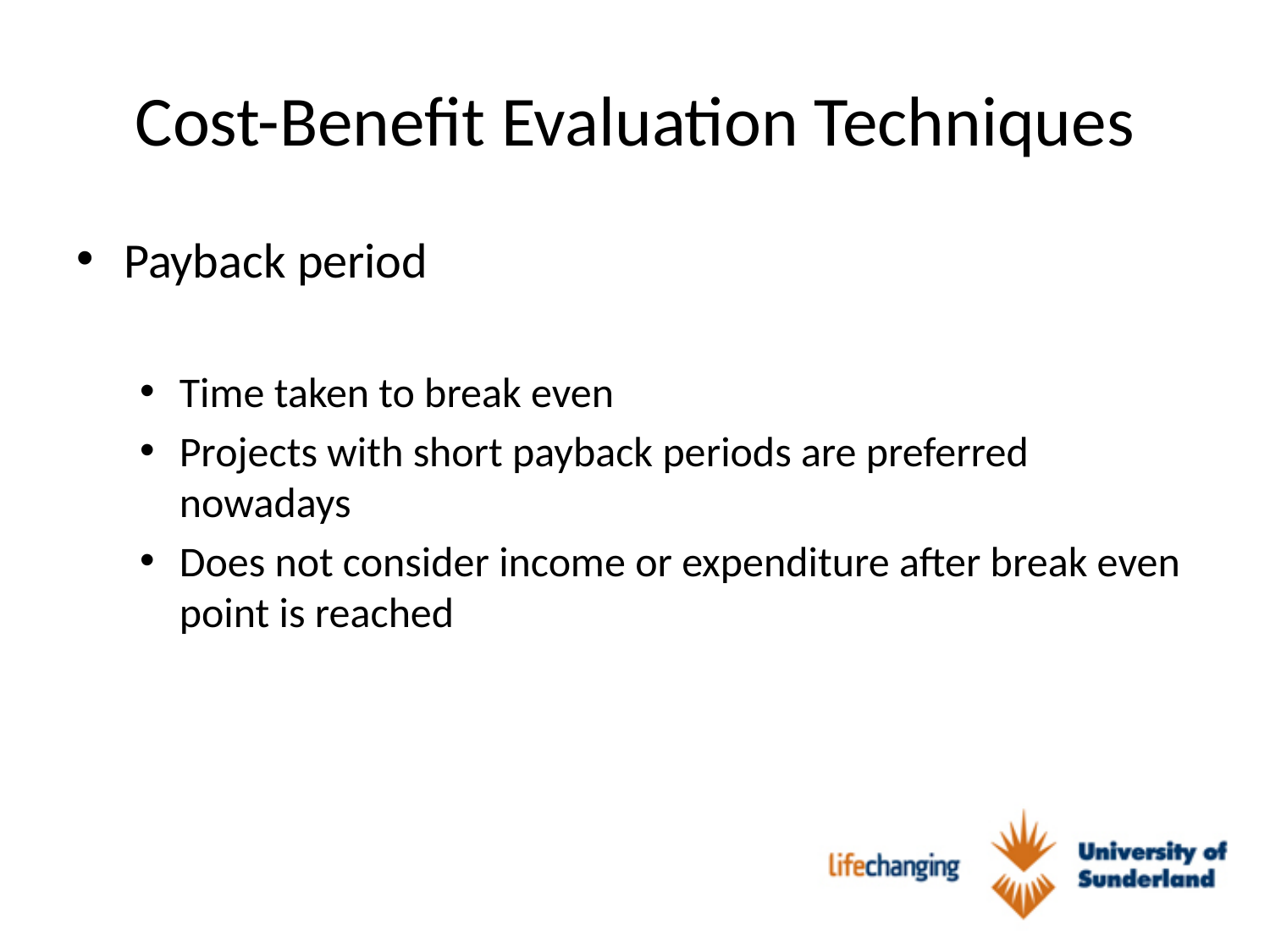

# Cost-Benefit Evaluation Techniques
Payback period

Time taken to break even
Projects with short payback periods are preferred nowadays
Does not consider income or expenditure after break even point is reached